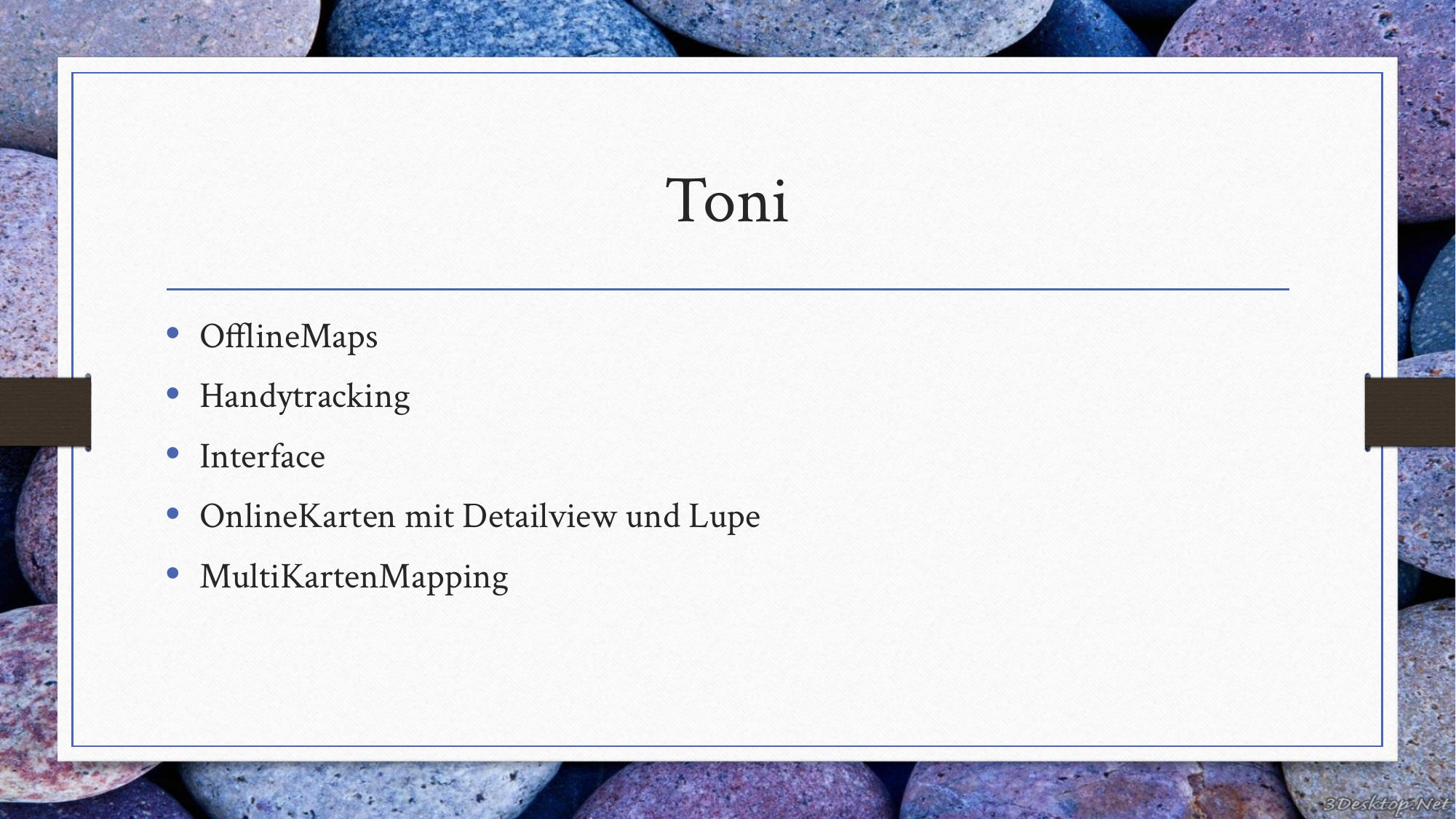

# Toni
OfflineMaps
Handytracking
Interface
OnlineKarten mit Detailview und Lupe
MultiKartenMapping